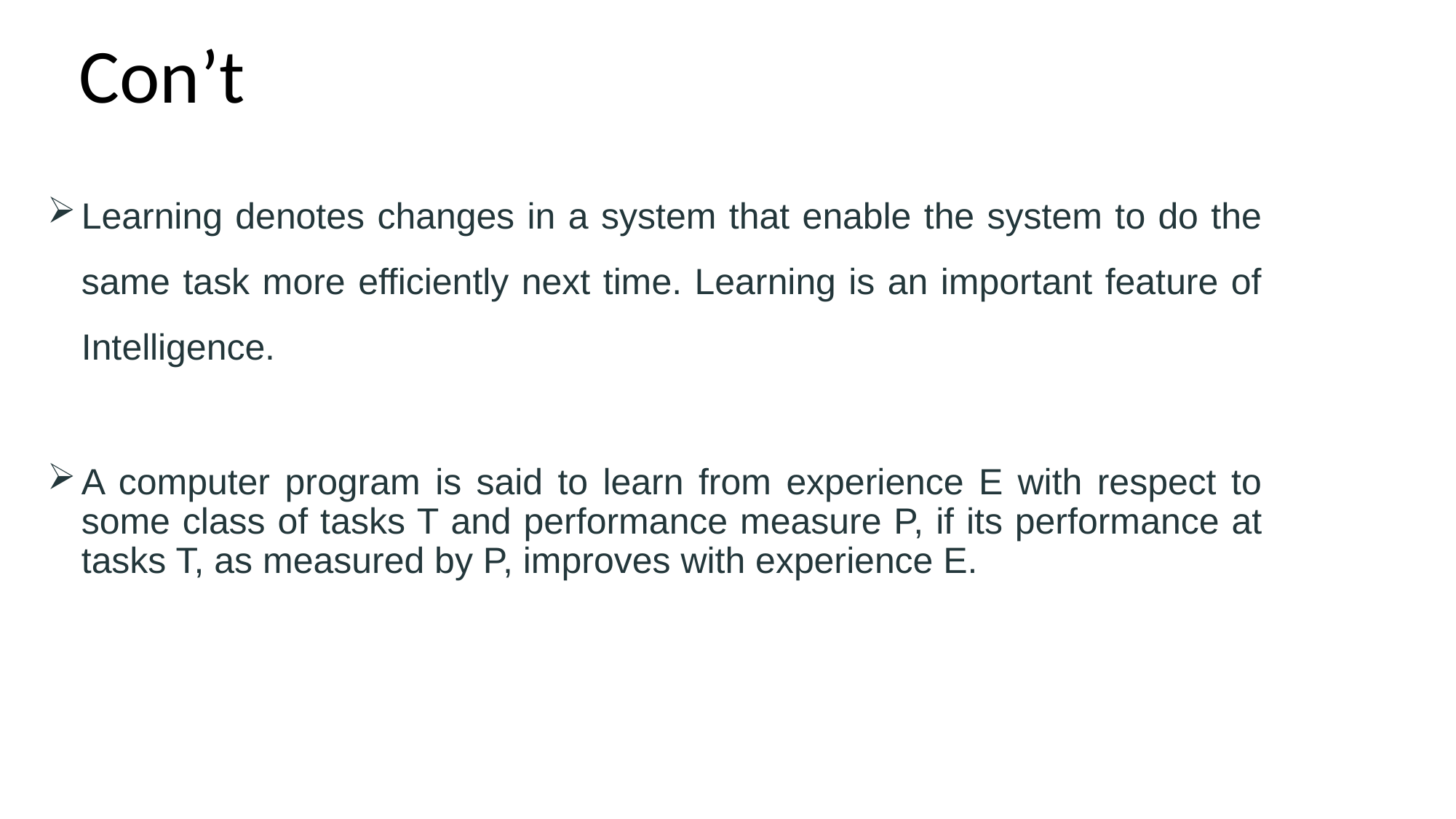

# Con’t
Learning denotes changes in a system that enable the system to do the same task more efficiently next time. Learning is an important feature of Intelligence.

A computer program is said to learn from experience E with respect to some class of tasks T and performance measure P, if its performance at tasks T, as measured by P, improves with experience E.